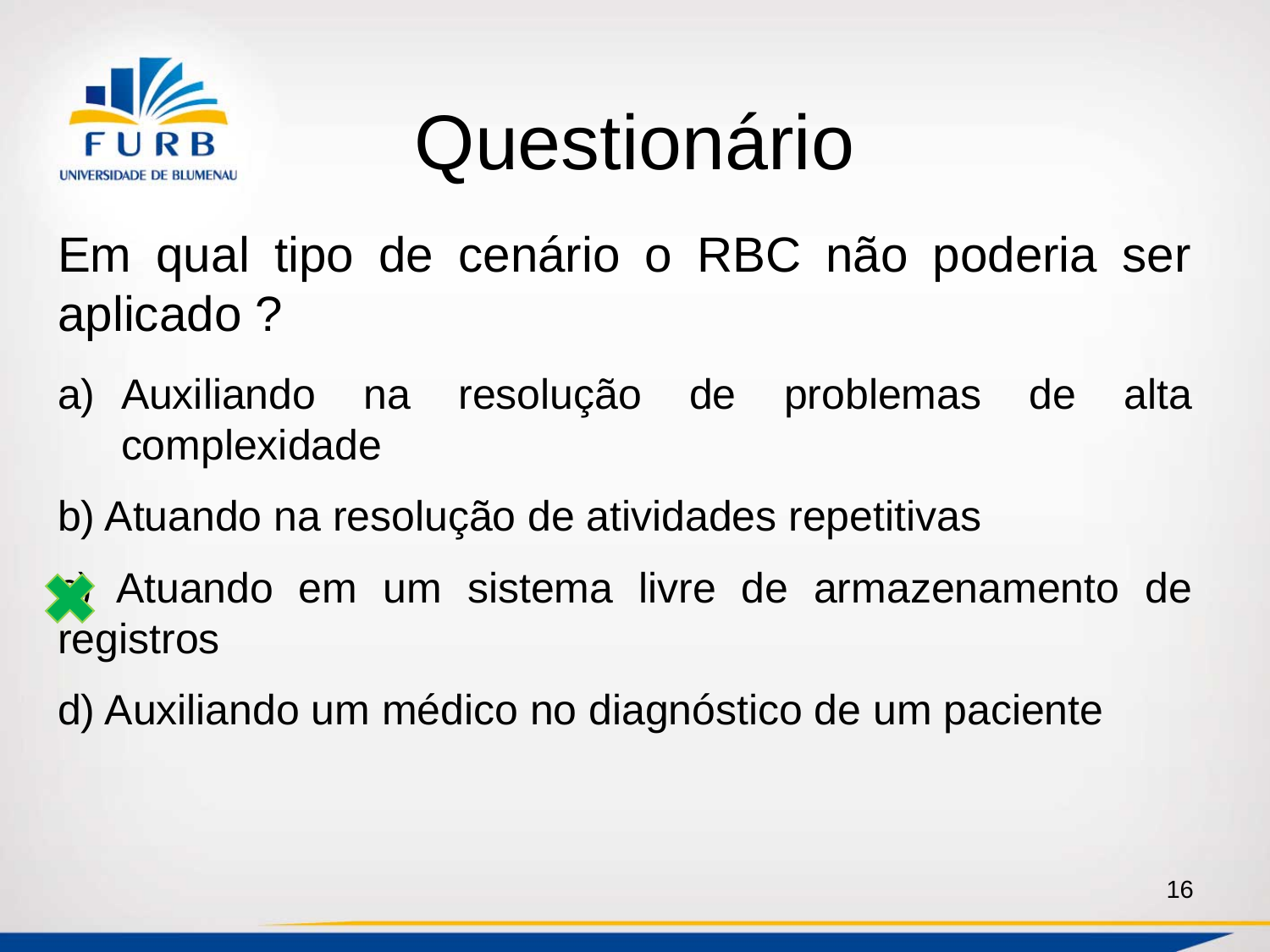

# Questionário
Em qual tipo de cenário o RBC não poderia ser aplicado ?

Auxiliando na resolução de problemas de alta complexidade

b) Atuando na resolução de atividades repetitivas

c) Atuando em um sistema livre de armazenamento de registros

d) Auxiliando um médico no diagnóstico de um paciente

16